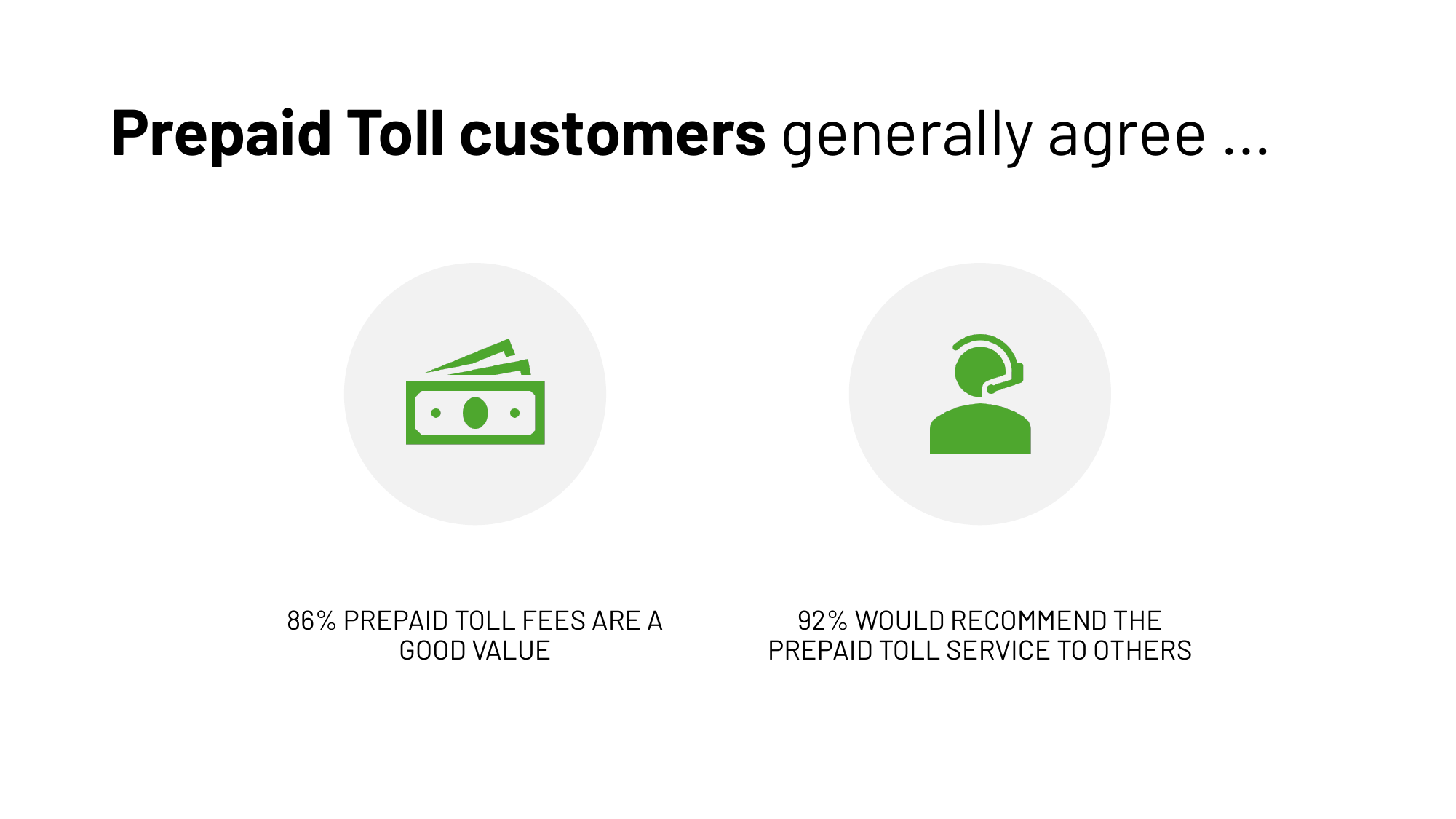

# Prepaid Toll customers generally agree …
86% Prepaid toll FEES ARE a good value
92% Would recommend the prepaid toll service to others
Erik Varga | Data Analyst | https://github.com/Erik-Varga